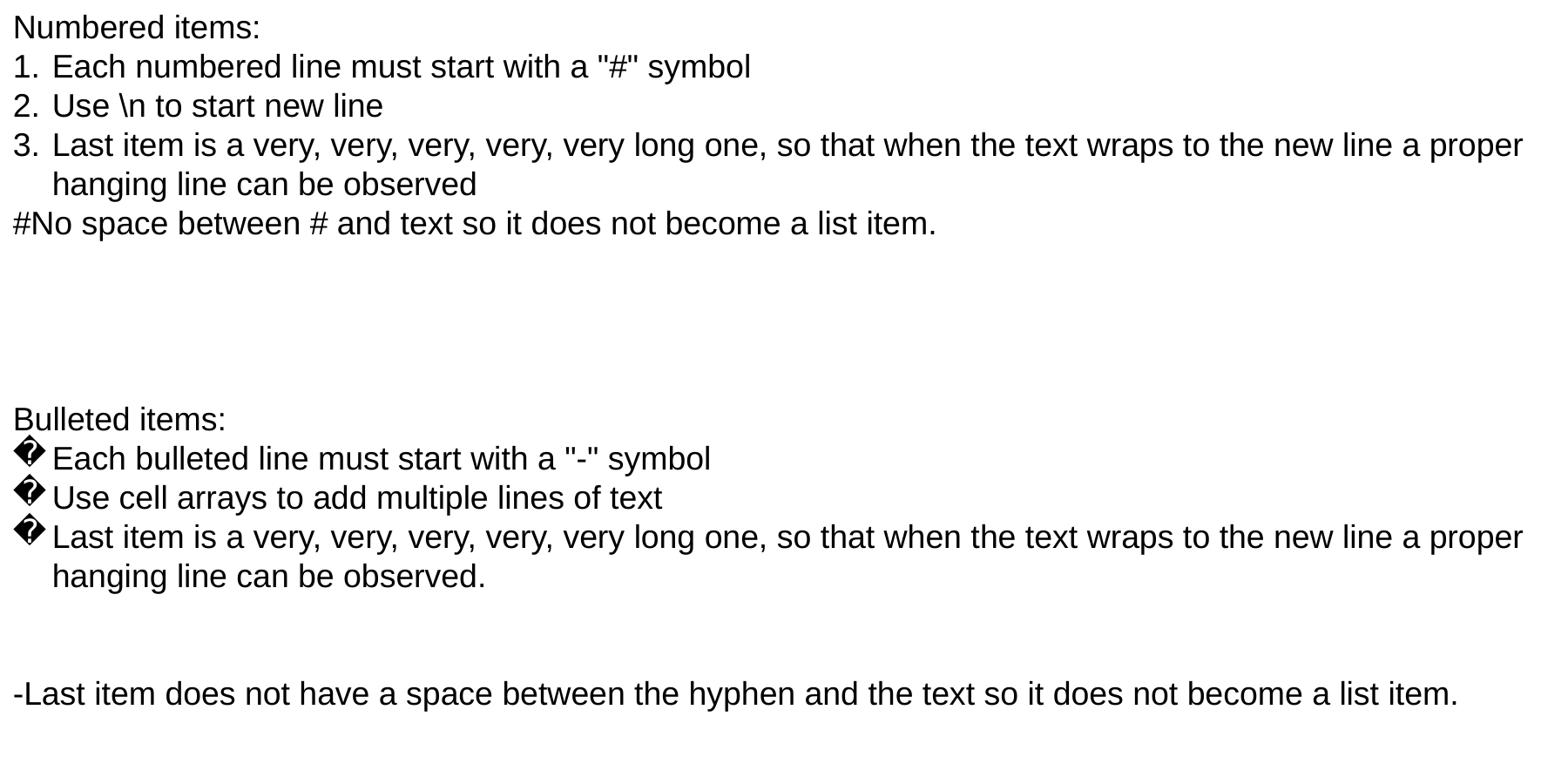

Numbered items:
Each numbered line must start with a "#" symbol
Use \n to start new line
Last item is a very, very, very, very, very long one, so that when the text wraps to the new line a proper hanging line can be observed
#No space between # and text so it does not become a list item.
Bulleted items:
Each bulleted line must start with a "-" symbol
Use cell arrays to add multiple lines of text
Last item is a very, very, very, very, very long one, so that when the text wraps to the new line a proper hanging line can be observed.

-Last item does not have a space between the hyphen and the text so it does not become a list item.